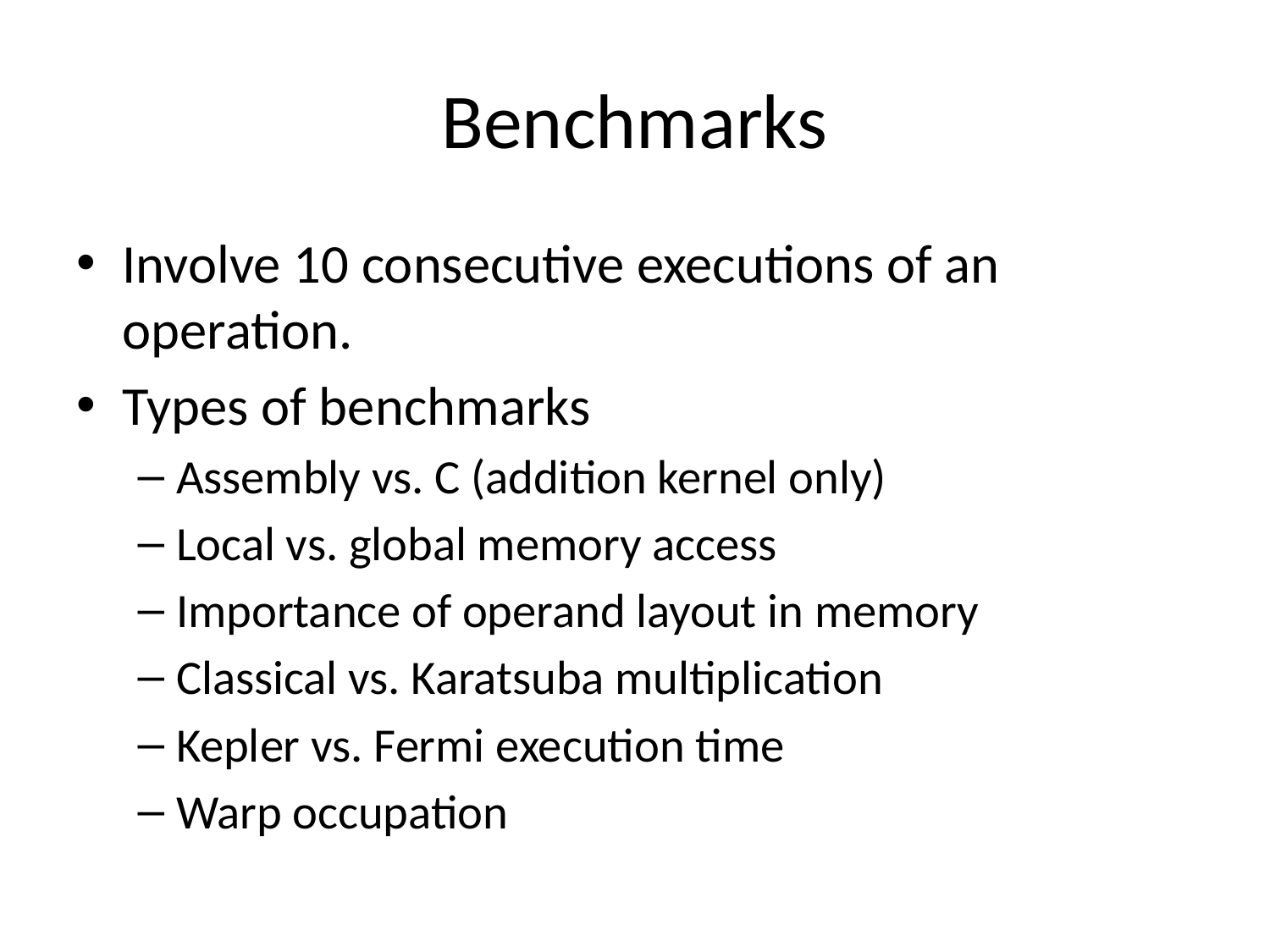

# Benchmarks
Involve 10 consecutive executions of an operation.
Types of benchmarks
Assembly vs. C (addition kernel only)
Local vs. global memory access
Importance of operand layout in memory
Classical vs. Karatsuba multiplication
Kepler vs. Fermi execution time
Warp occupation